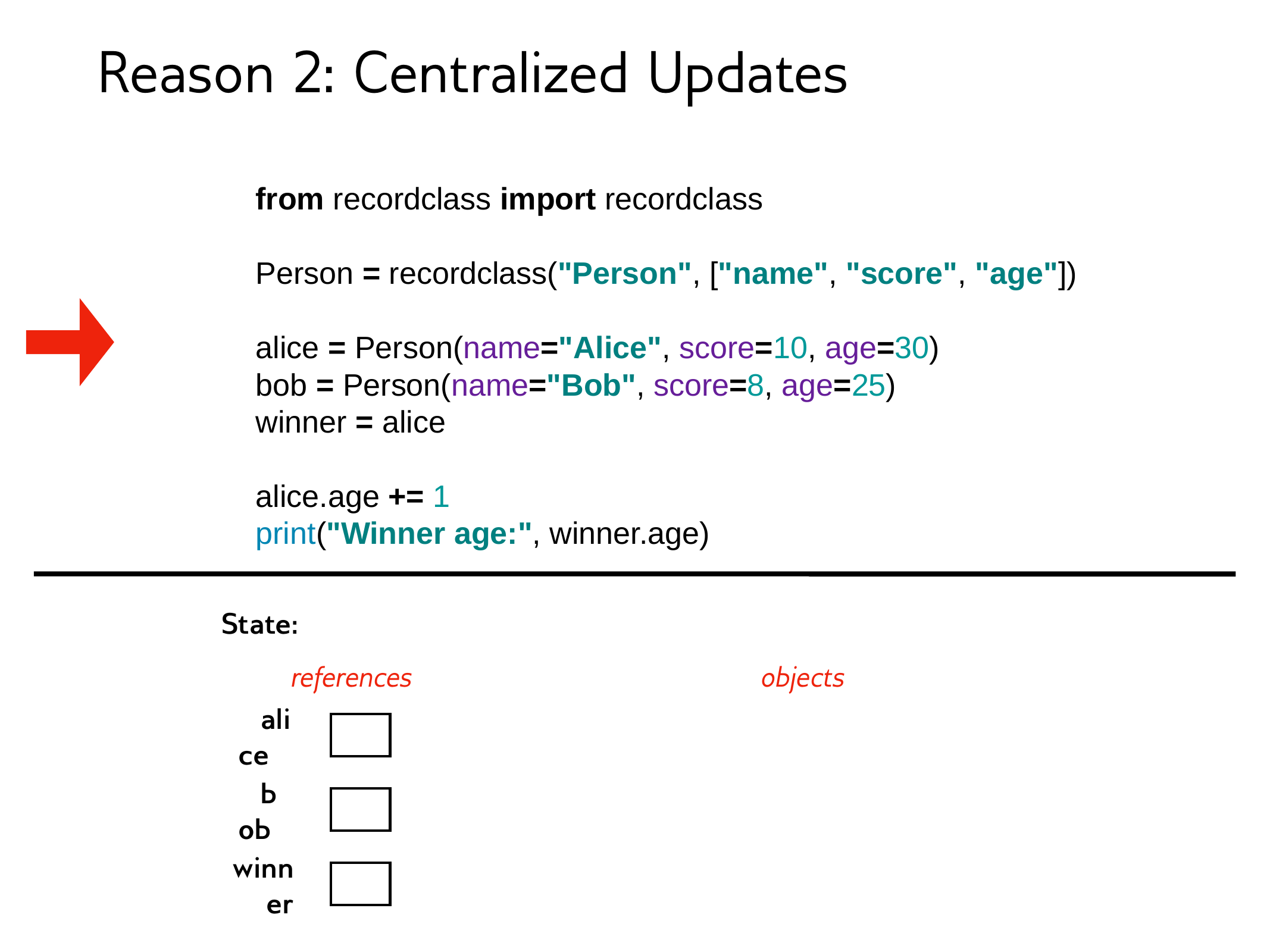

# Reason 2: Centralized Updates
from recordclass import recordclass

Person = recordclass("Person", ["name", "score", "age"])

alice = Person(name="Alice", score=10, age=30)
bob = Person(name="Bob", score=8, age=25)
winner = alice

alice.age += 1
print("Winner age:", winner.age)

State:
references
objects
alice

bob

winner